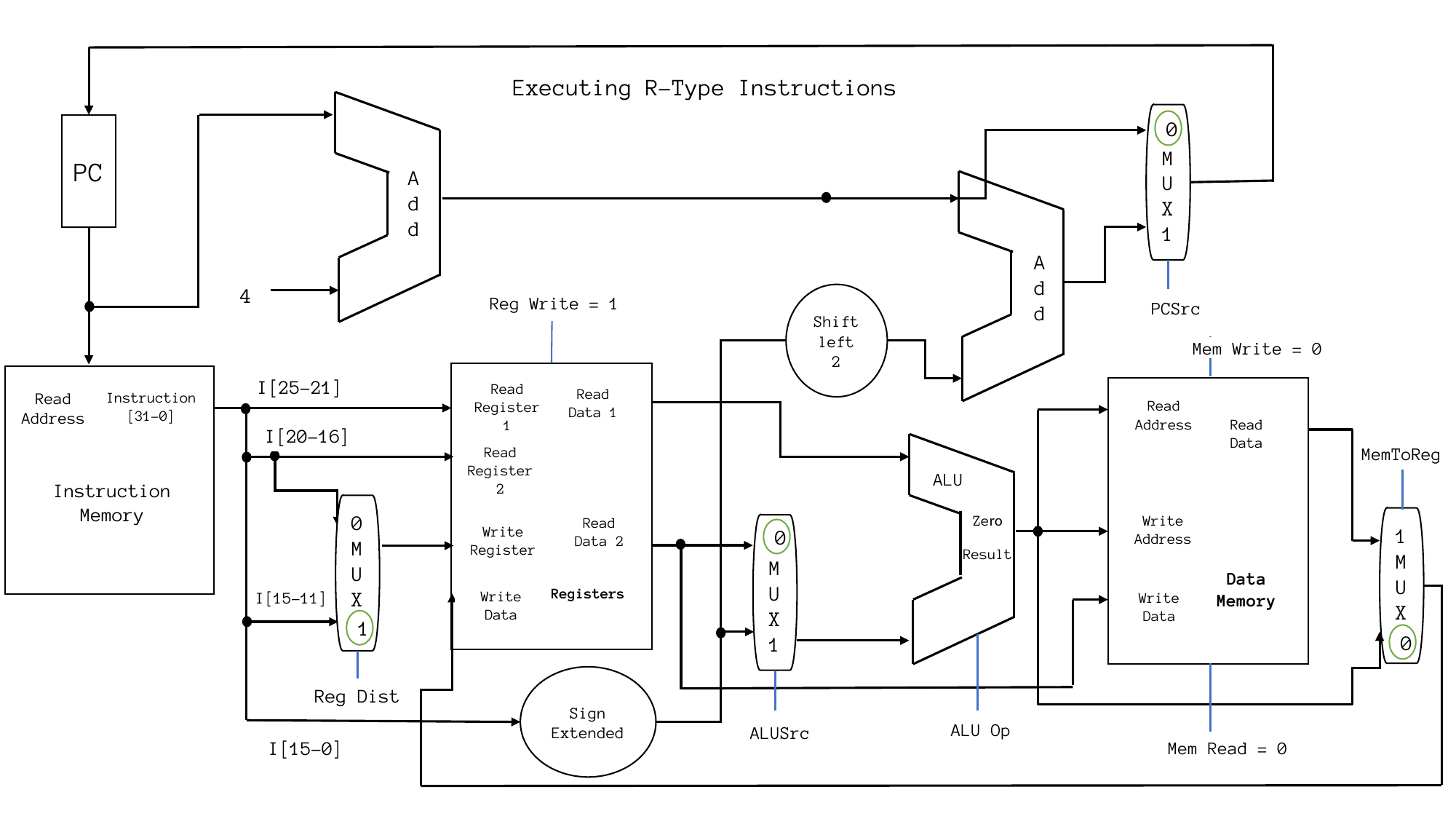

Executing R-Type Instructions
0
M
U
X
1
0
PC
Ad
d

Ad
d
4
Shift left 2
Reg Write = 1
PCSrc

Mem Write = 0

I[25-21]
Read Address
Read Data 1
Instruction [31-0]

Read Register 1
Read Address

Read Data
I[20-16]
MemToReg
Read Register2

ALU
Instruction
Memory
0
M
U
X
1
Write Address
Read Data 2
1
M
U
X
0
Zero
Write Register
0
M
U
X
1
0

Result
Data Memory
Registers
Write Data
Write
Data
I[15-11]
1

0

Sign Extended
Reg Dist
ALU Op
ALUSrc
I[15-0]
Mem Read = 0